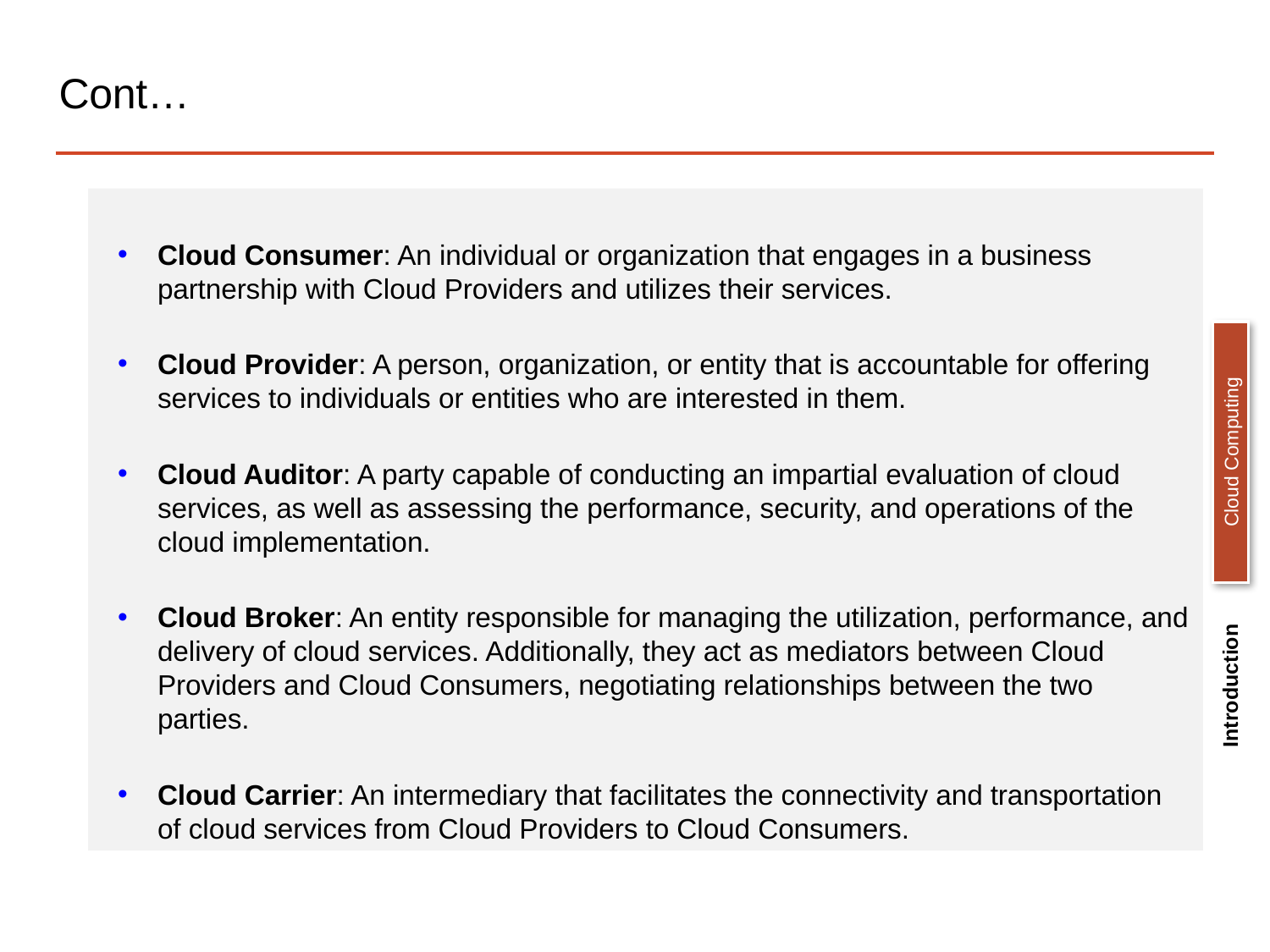

# Cont…

Cloud Consumer: An individual or organization that engages in a business partnership with Cloud Providers and utilizes their services.

Cloud Provider: A person, organization, or entity that is accountable for offering services to individuals or entities who are interested in them.

Cloud Auditor: A party capable of conducting an impartial evaluation of cloud services, as well as assessing the performance, security, and operations of the cloud implementation.

Cloud Broker: An entity responsible for managing the utilization, performance, and delivery of cloud services. Additionally, they act as mediators between Cloud Providers and Cloud Consumers, negotiating relationships between the two parties.

Cloud Carrier: An intermediary that facilitates the connectivity and transportation of cloud services from Cloud Providers to Cloud Consumers.
Cloud Computing
              Introduction